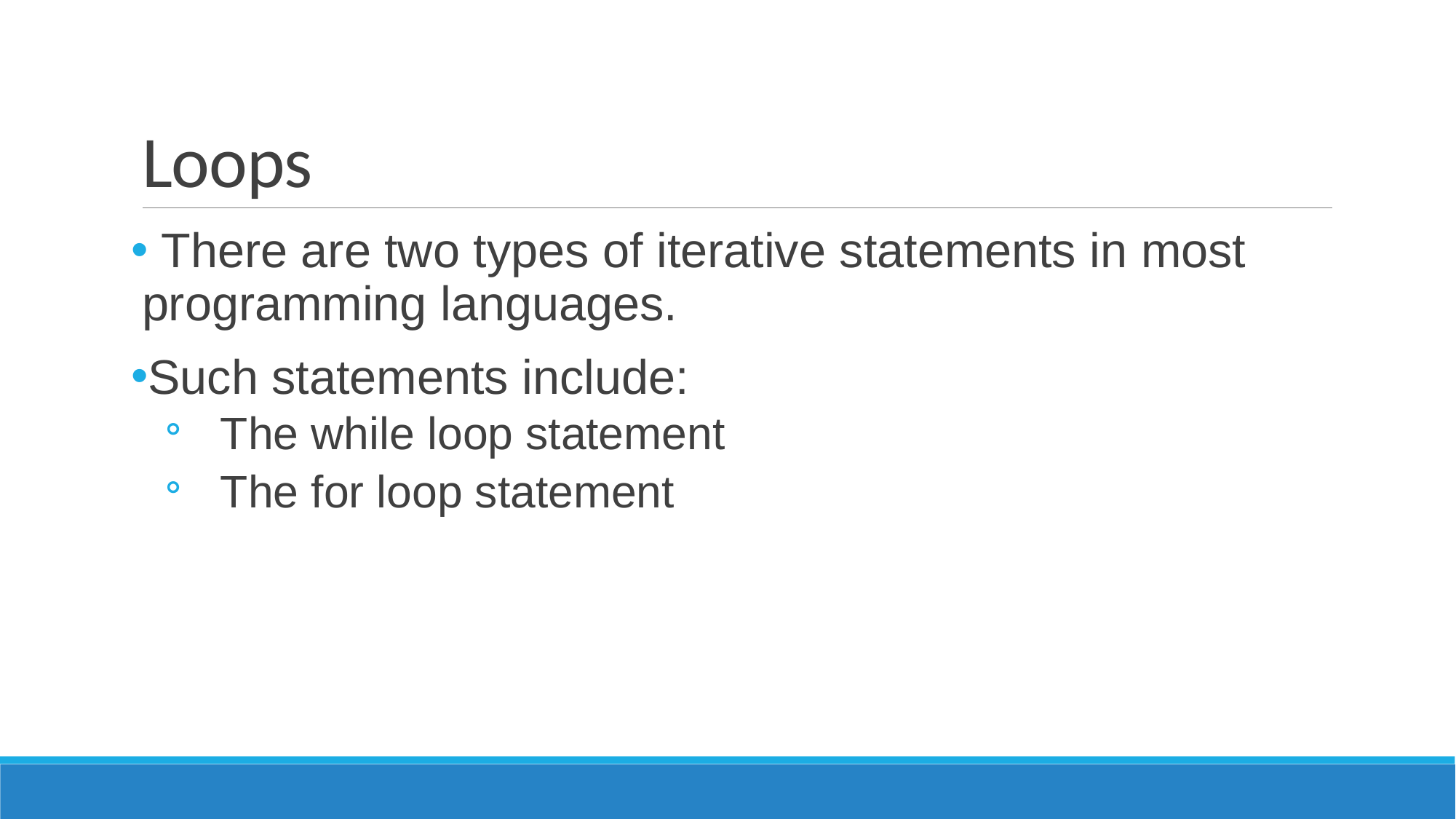

# Loops
 There are two types of iterative statements in most programming languages.
Such statements include:
The while loop statement
The for loop statement